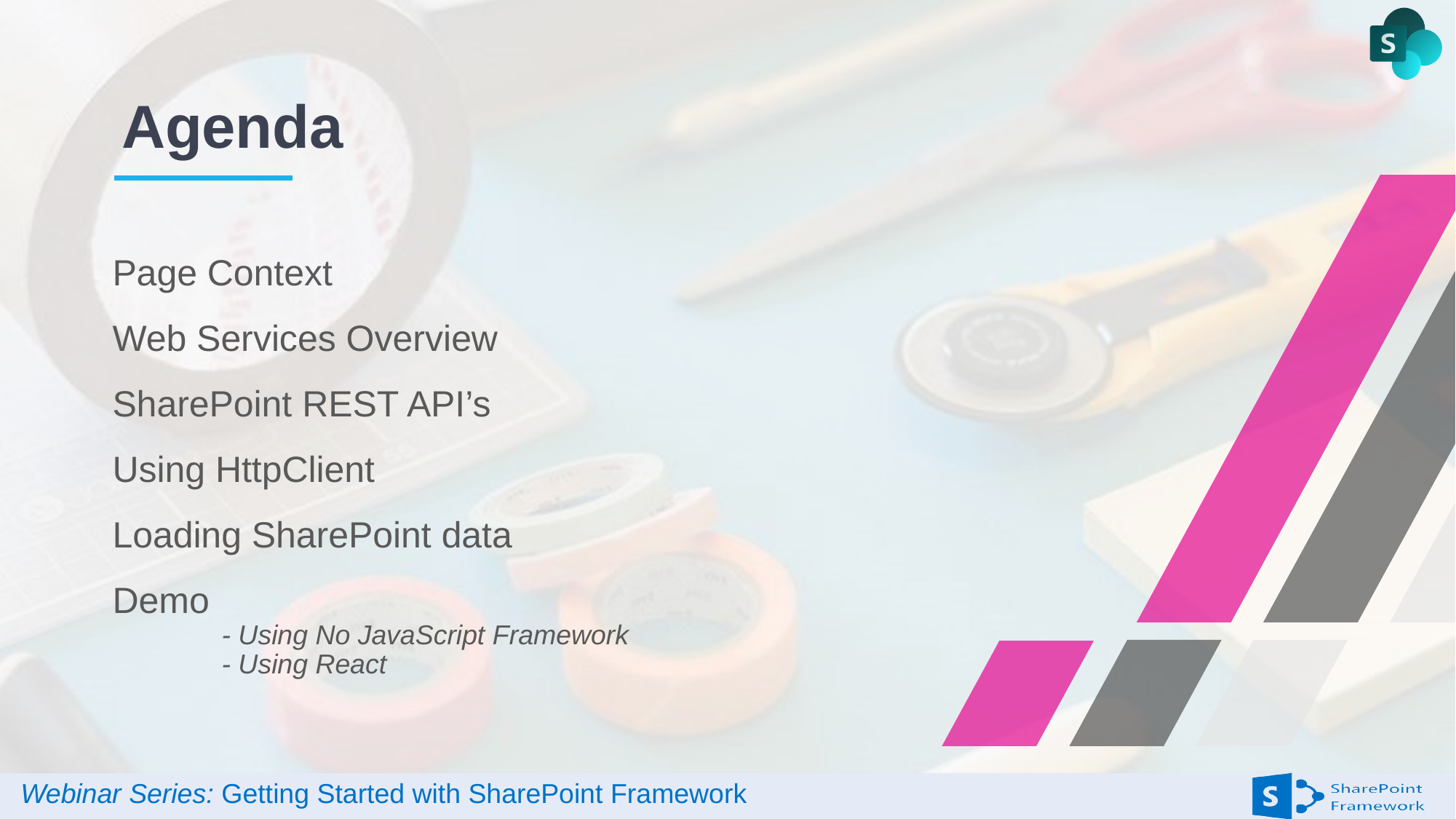

Page Context
Web Services Overview
SharePoint REST API’s
Using HttpClient
Loading SharePoint data
Demo
	- Using No JavaScript Framework
	- Using React